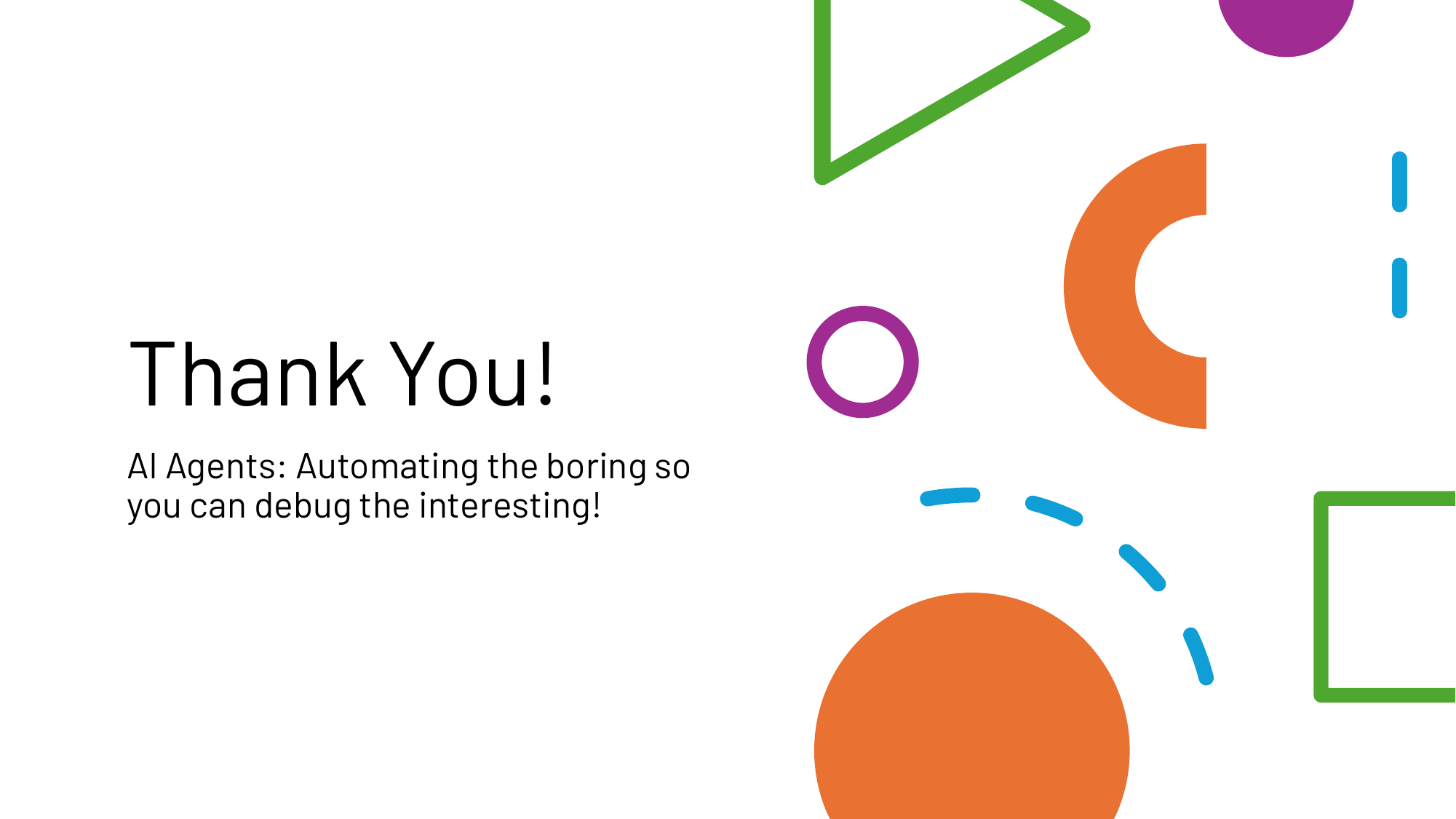

# Thank You!

AI Agents: Automating the boring so you can debug the interesting!